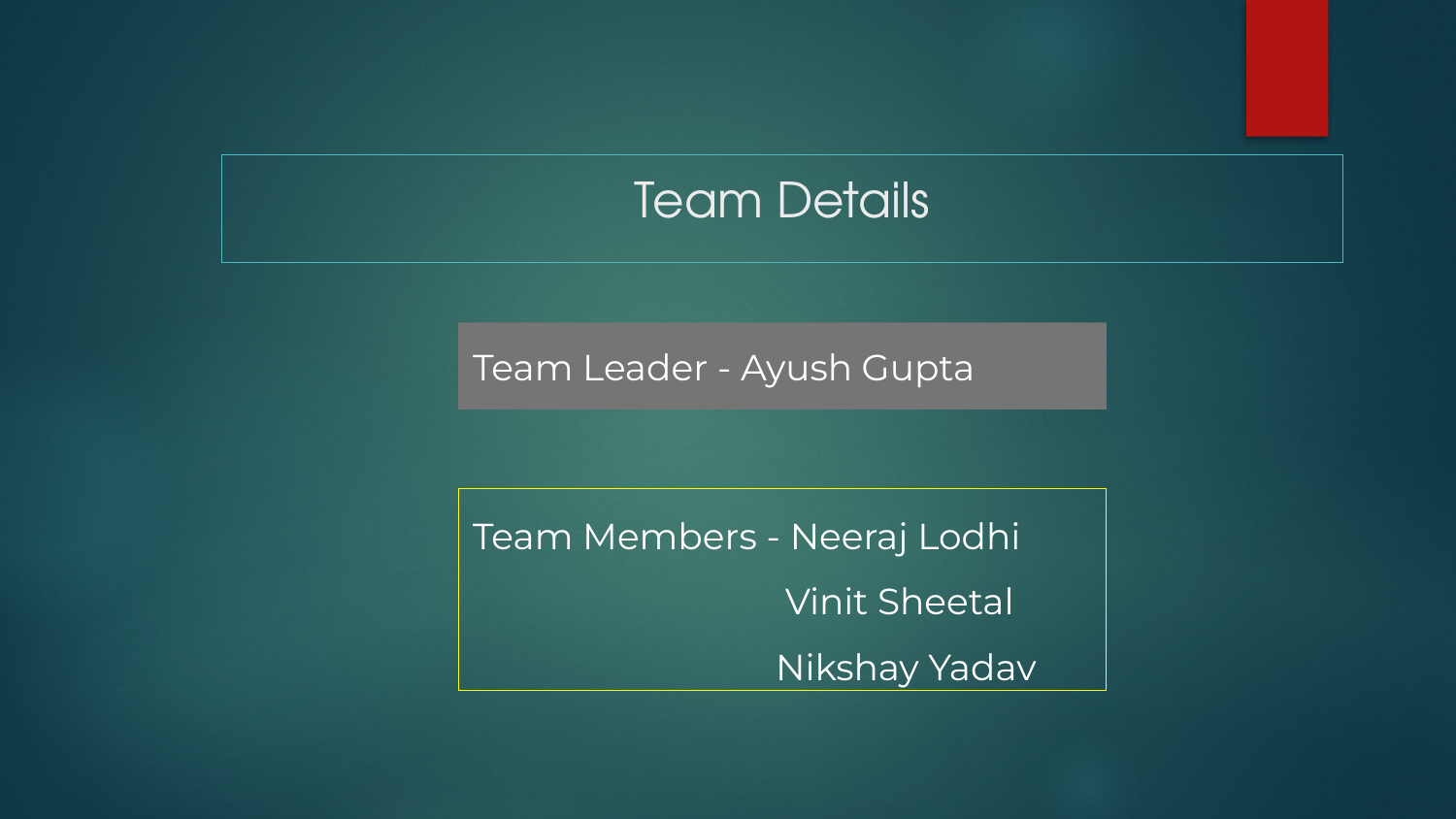

# Team Details
Team Leader - Ayush Gupta
Team Members - Neeraj Lodhi
                                 Vinit Sheetal
                                Nikshay Yadav